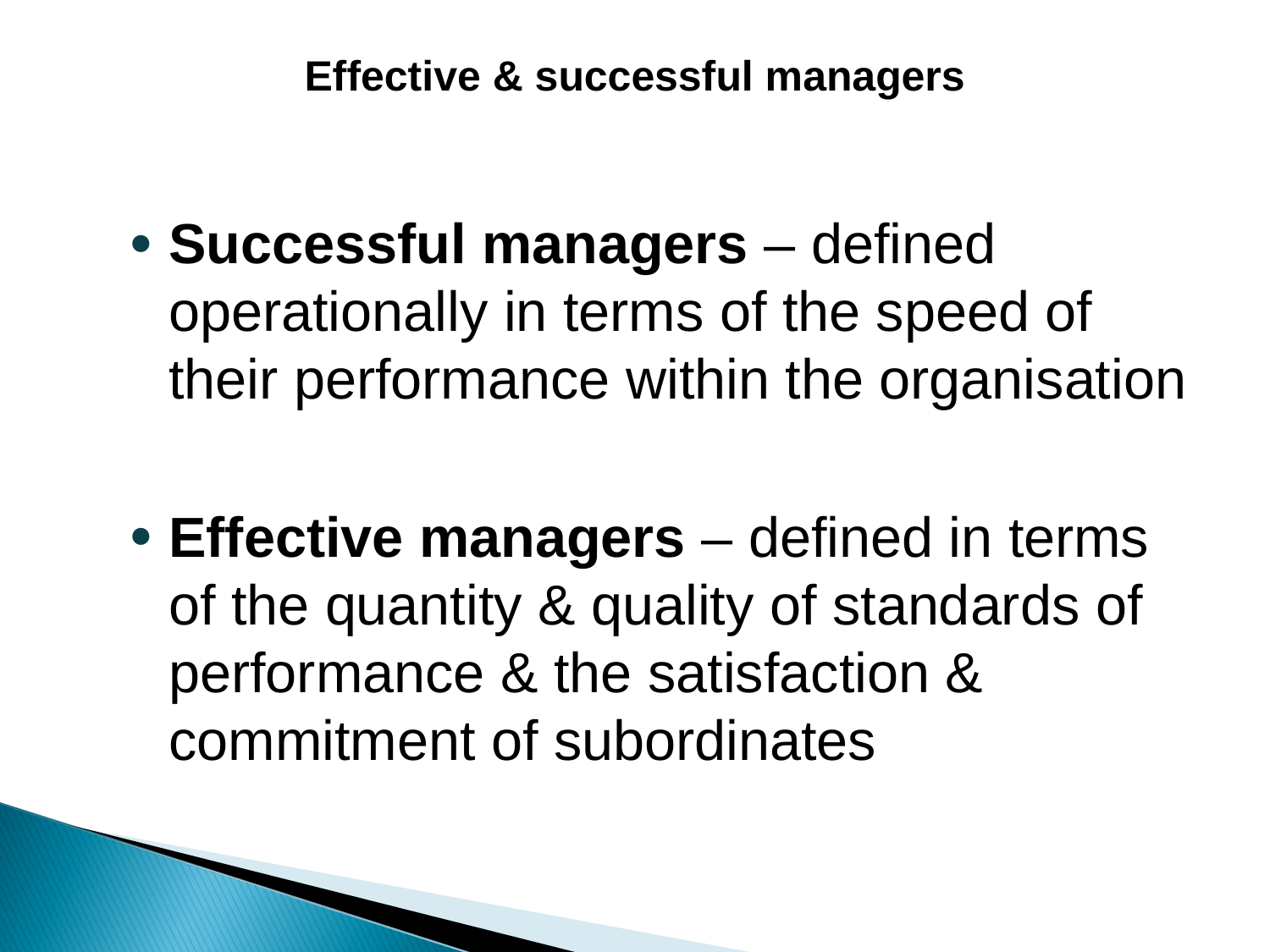

Effective & successful managers
Successful managers – defined operationally in terms of the speed of their performance within the organisation

Effective managers – defined in terms of the quantity & quality of standards of performance & the satisfaction & commitment of subordinates